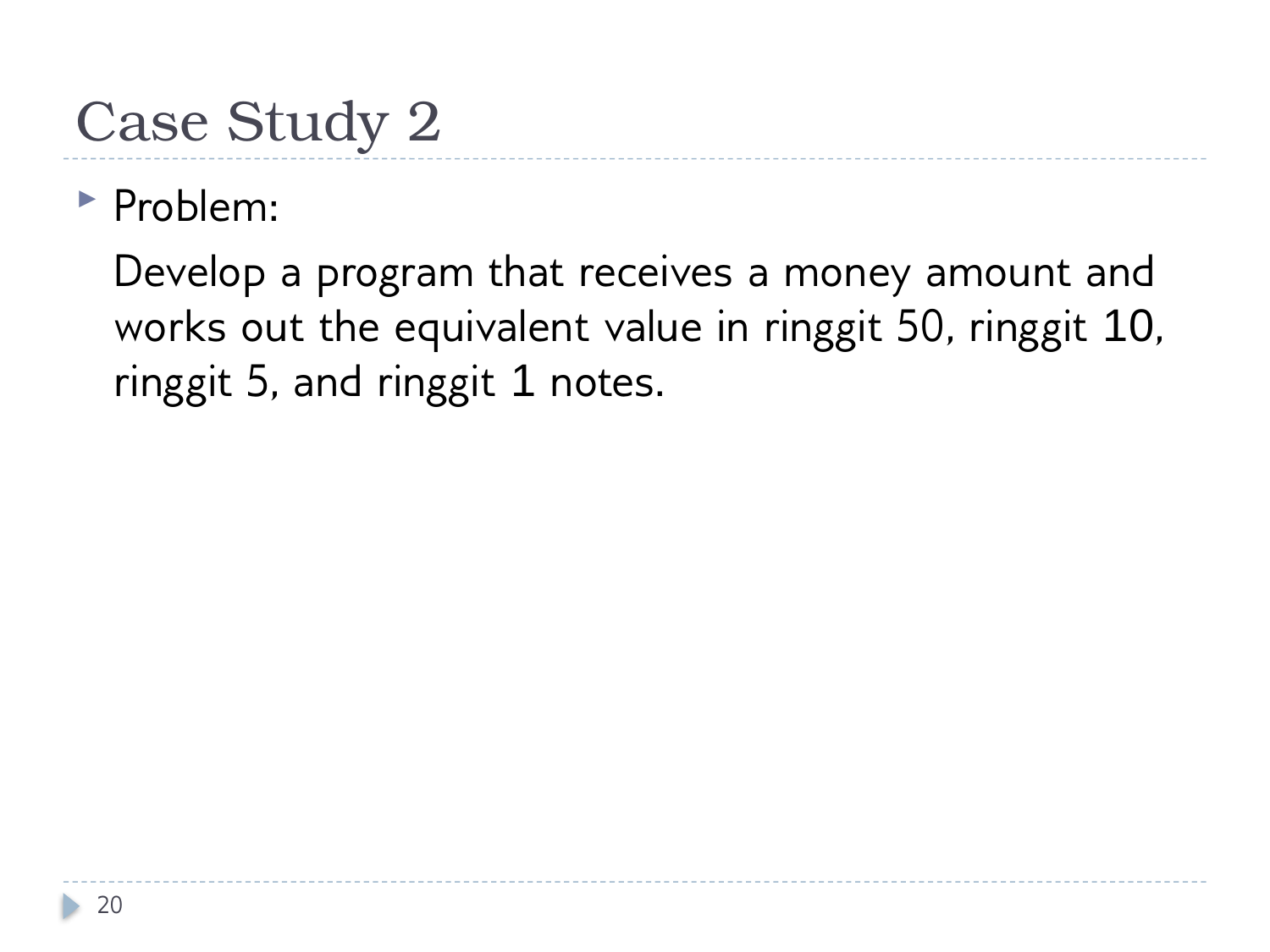

# Case Study 2
Problem:
	Develop a program that receives a money amount and works out the equivalent value in ringgit 50, ringgit 10, ringgit 5, and ringgit 1 notes.

20